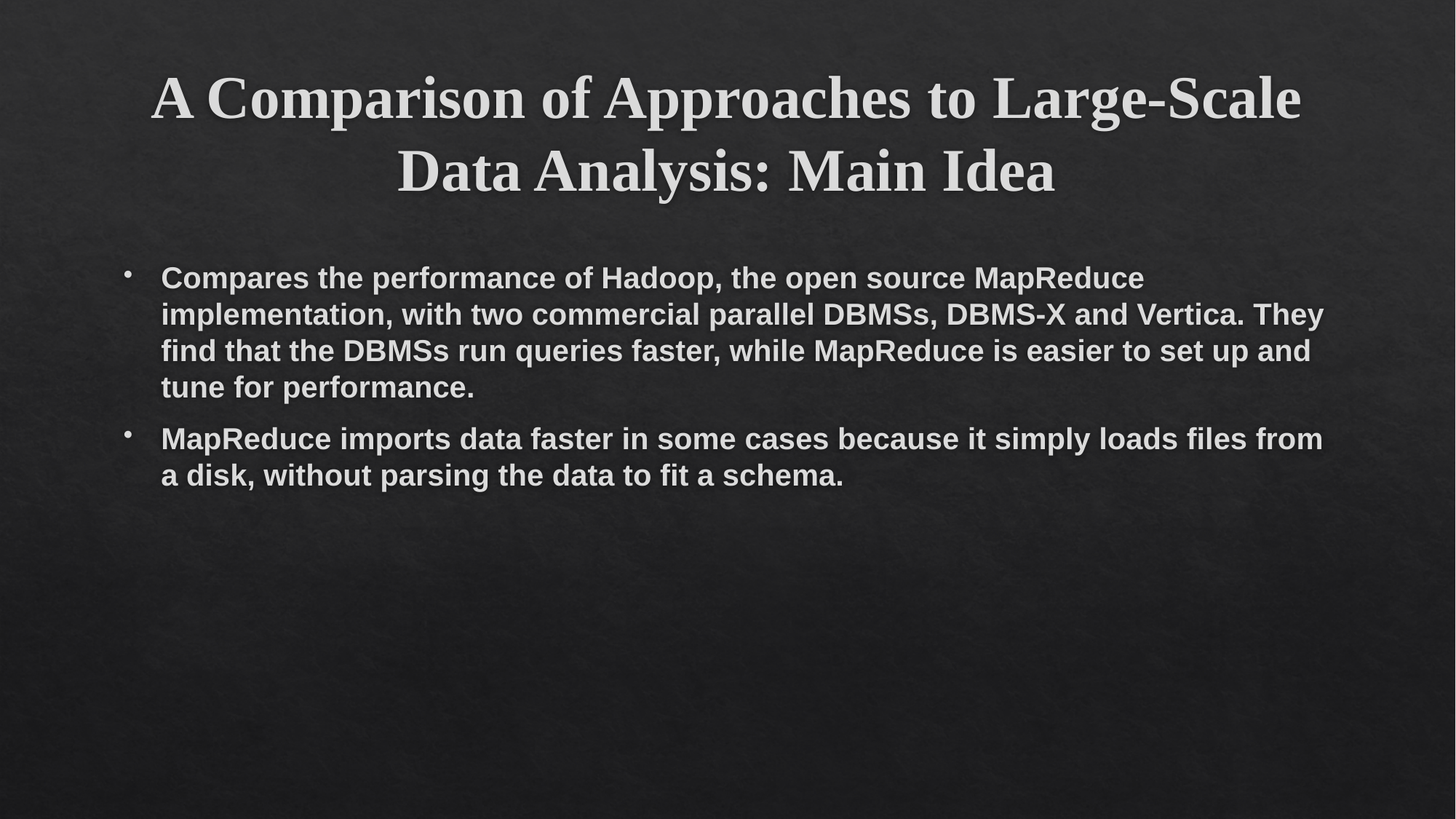

# A Comparison of Approaches to Large-Scale Data Analysis: Main Idea
Compares the performance of Hadoop, the open source MapReduce implementation, with two commercial parallel DBMSs, DBMS-X and Vertica. They find that the DBMSs run queries faster, while MapReduce is easier to set up and tune for performance.
MapReduce imports data faster in some cases because it simply loads files from a disk, without parsing the data to fit a schema.